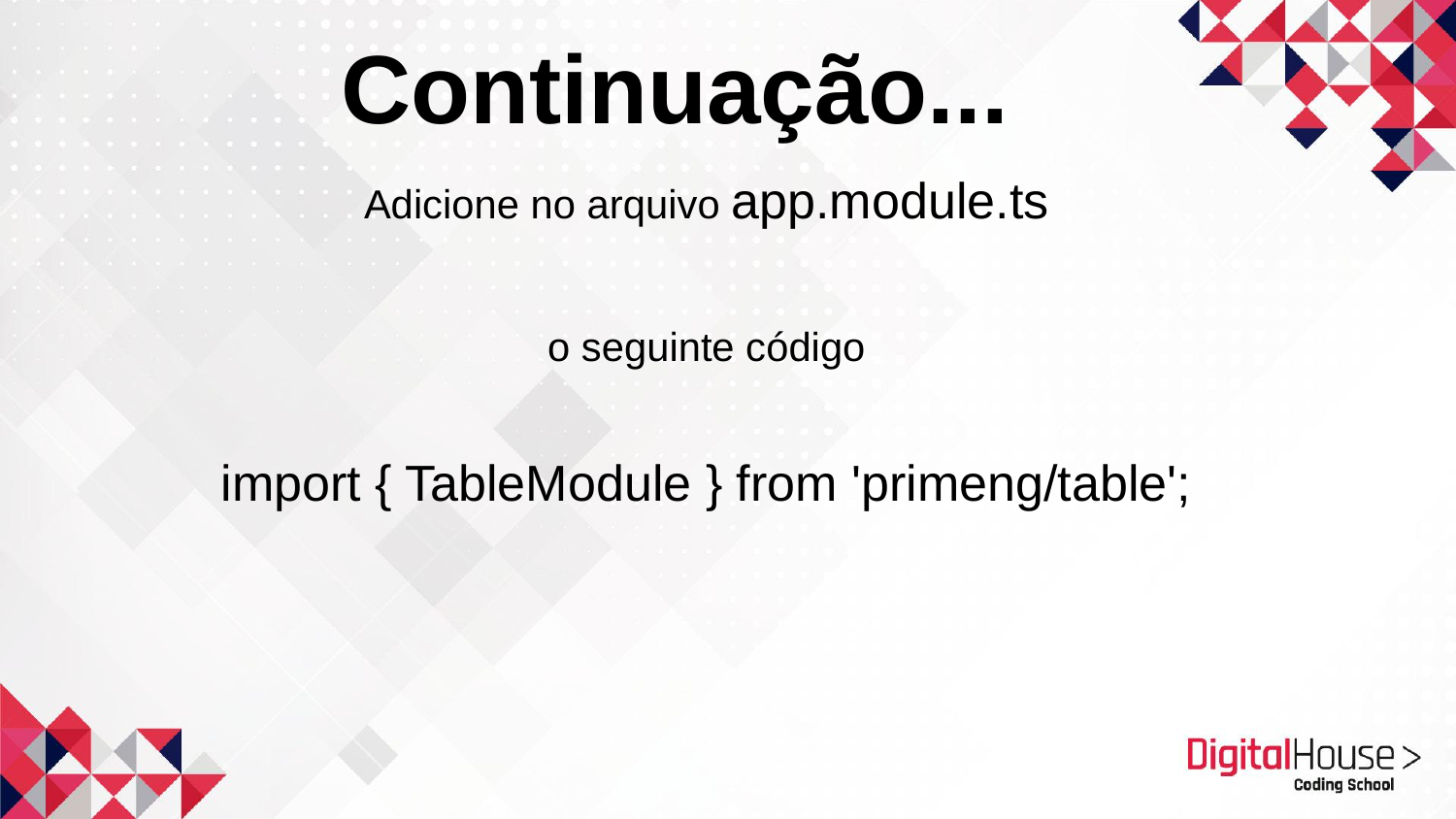

Continuação...
Adicione no arquivo app.module.ts

o seguinte código

import { TableModule } from 'primeng/table';